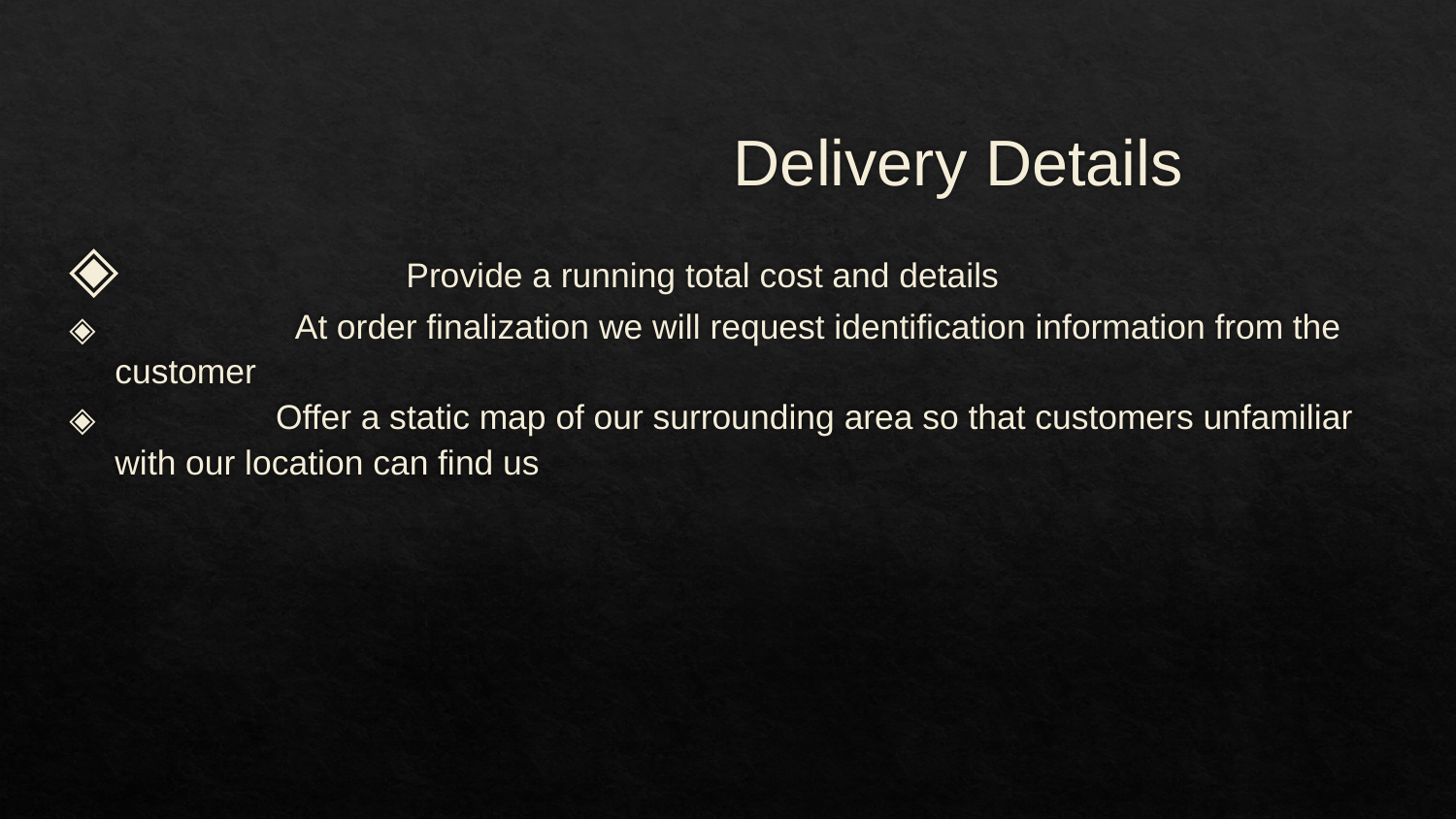

Delivery Details
         	Provide a running total cost and details
                   At order finalization we will request identification information from the customer
                 Offer a static map of our surrounding area so that customers unfamiliar with our location can find us